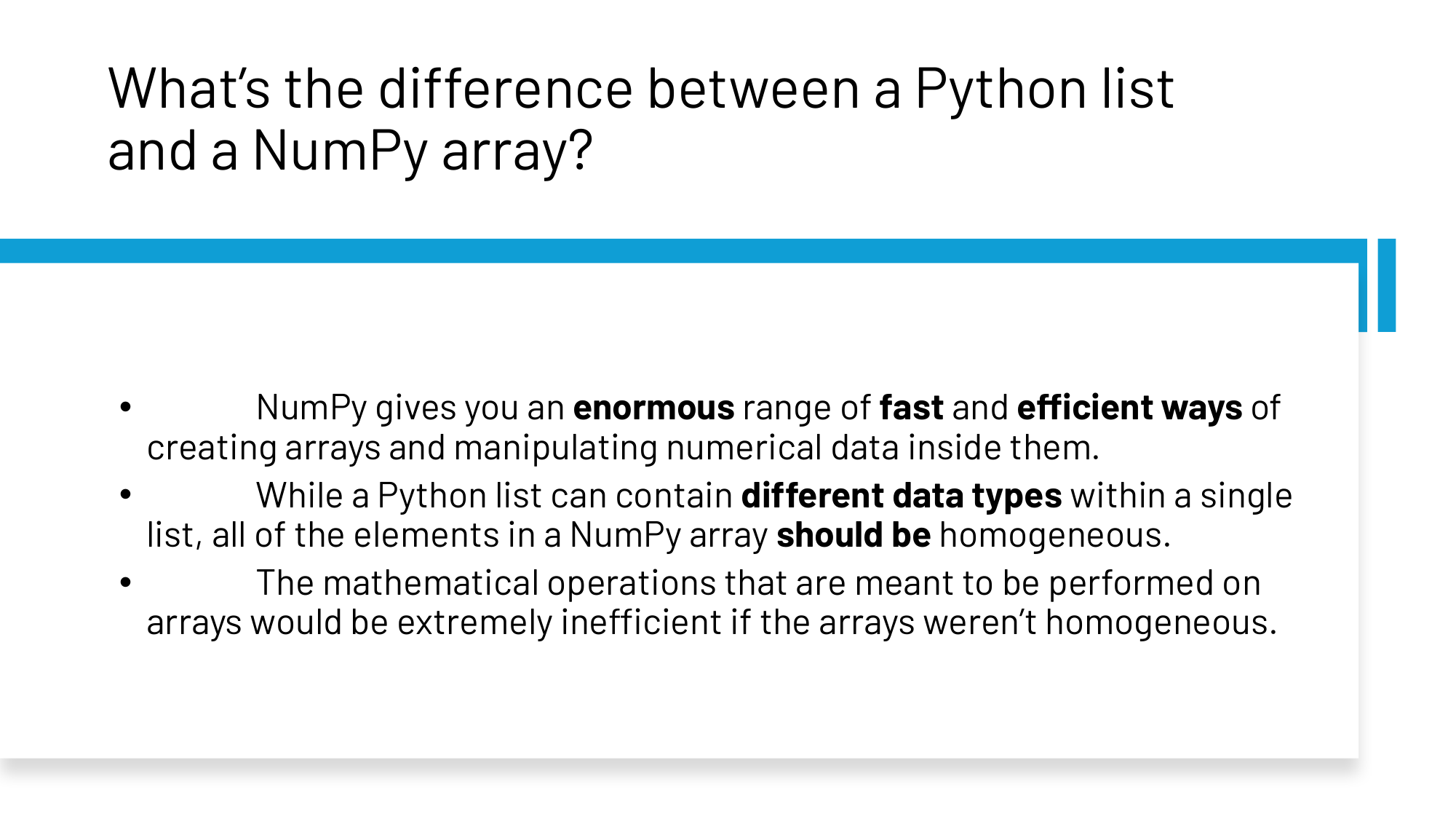

What’s the difference between a Python list and a NumPy array?

	NumPy gives you an enormous range of fast and efficient ways of creating arrays and manipulating numerical data inside them.
	While a Python list can contain different data types within a single list, all of the elements in a NumPy array should be homogeneous.
	The mathematical operations that are meant to be performed on arrays would be extremely inefficient if the arrays weren’t homogeneous.